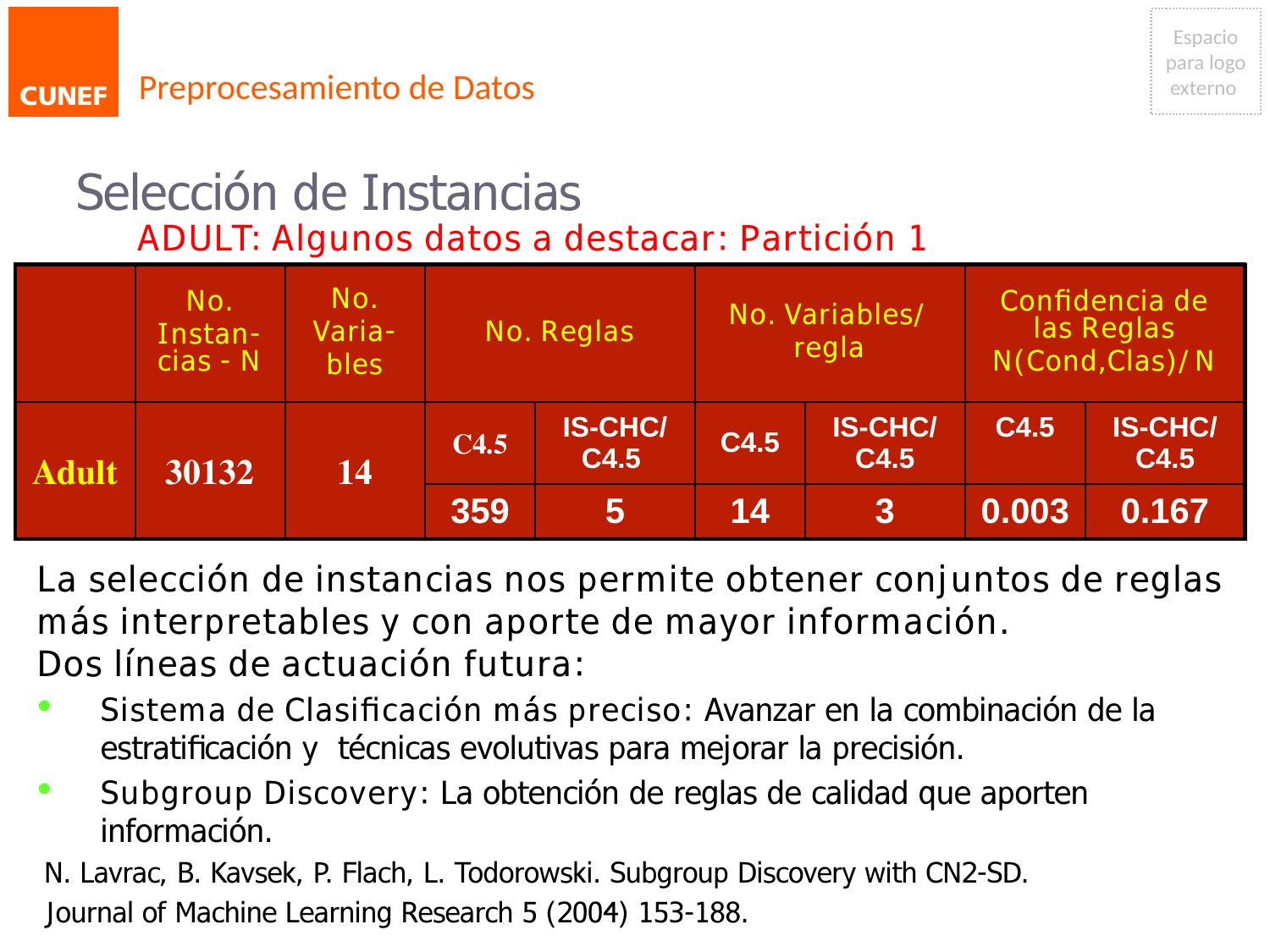

# Preprocesamiento de Datos
Selección de Instancias
ADULT: Algunos datos a destacar: Partición 1

|  | No. Instan-cias - N | No. Varia- bles | No. Reglas |  | No. Variables/ regla |  | Confidencia de las Reglas N(Cond,Clas)/N |  |
| --- | --- | --- | --- | --- | --- | --- | --- | --- |
| Adult | 30132 | 14 | C4.5 | IS-CHC/ C4.5 | C4.5 | IS-CHC/ C4.5 | C4.5 | IS-CHC/ C4.5 |
|  |  |  | 359 | 5 | 14 | 3 | 0.003 | 0.167 |
La selección de instancias nos permite obtener conjuntos de reglas más interpretables y con aporte de mayor información.
Dos líneas de actuación futura:
Sistema de Clasificación más preciso: Avanzar en la combinación de la estratificación y  técnicas evolutivas para mejorar la precisión.
Subgroup Discovery: La obtención de reglas de calidad que aporten información.
N. Lavrac, B. Kavsek, P. Flach, L. Todorowski. Subgroup Discovery with CN2-SD.
Journal of Machine Learning Research 5 (2004) 153-188.